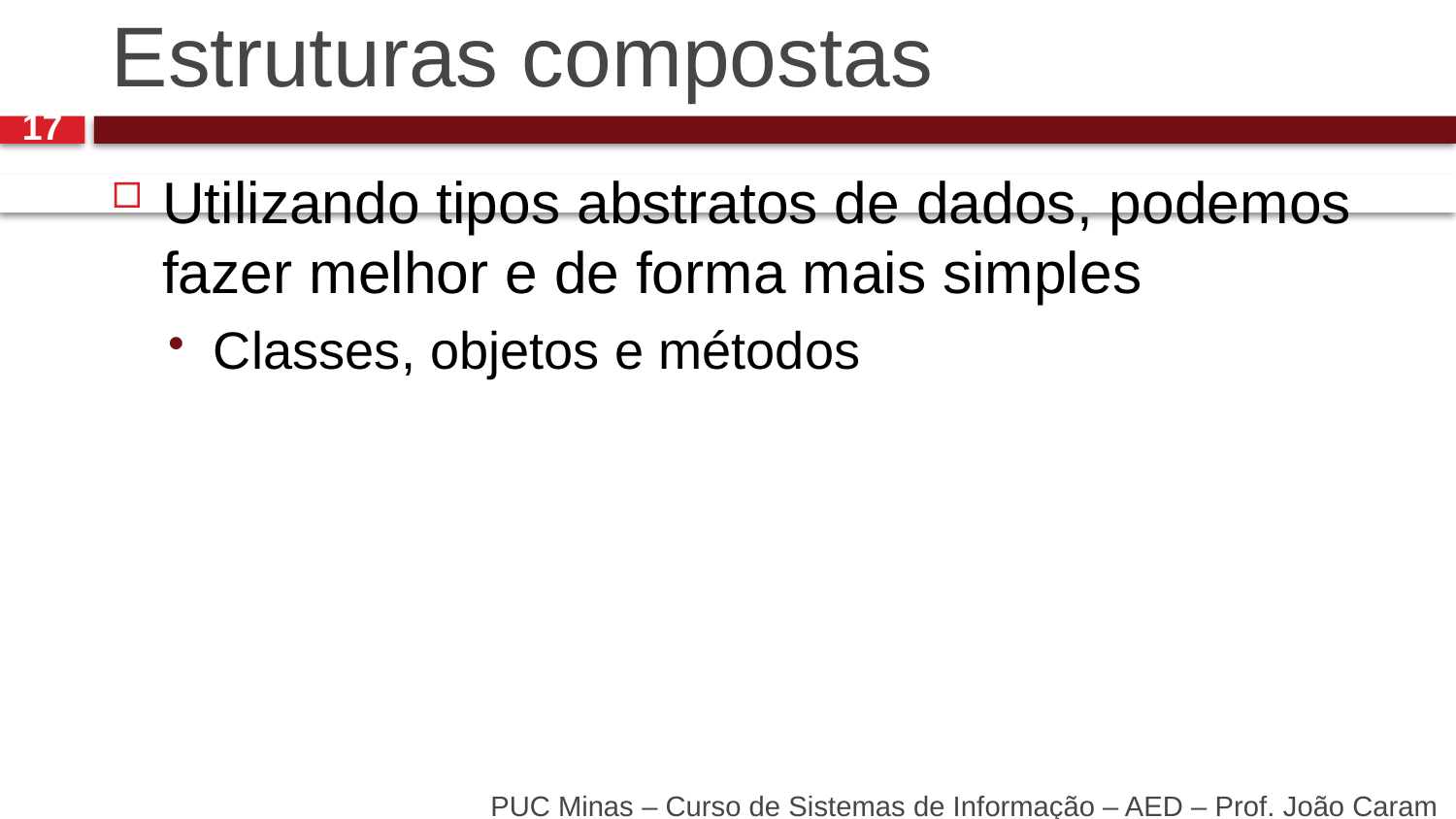

# Estruturas compostas
17
Utilizando tipos abstratos de dados, podemos fazer melhor e de forma mais simples
Classes, objetos e métodos
PUC Minas – Curso de Sistemas de Informação – AED – Prof. João Caram